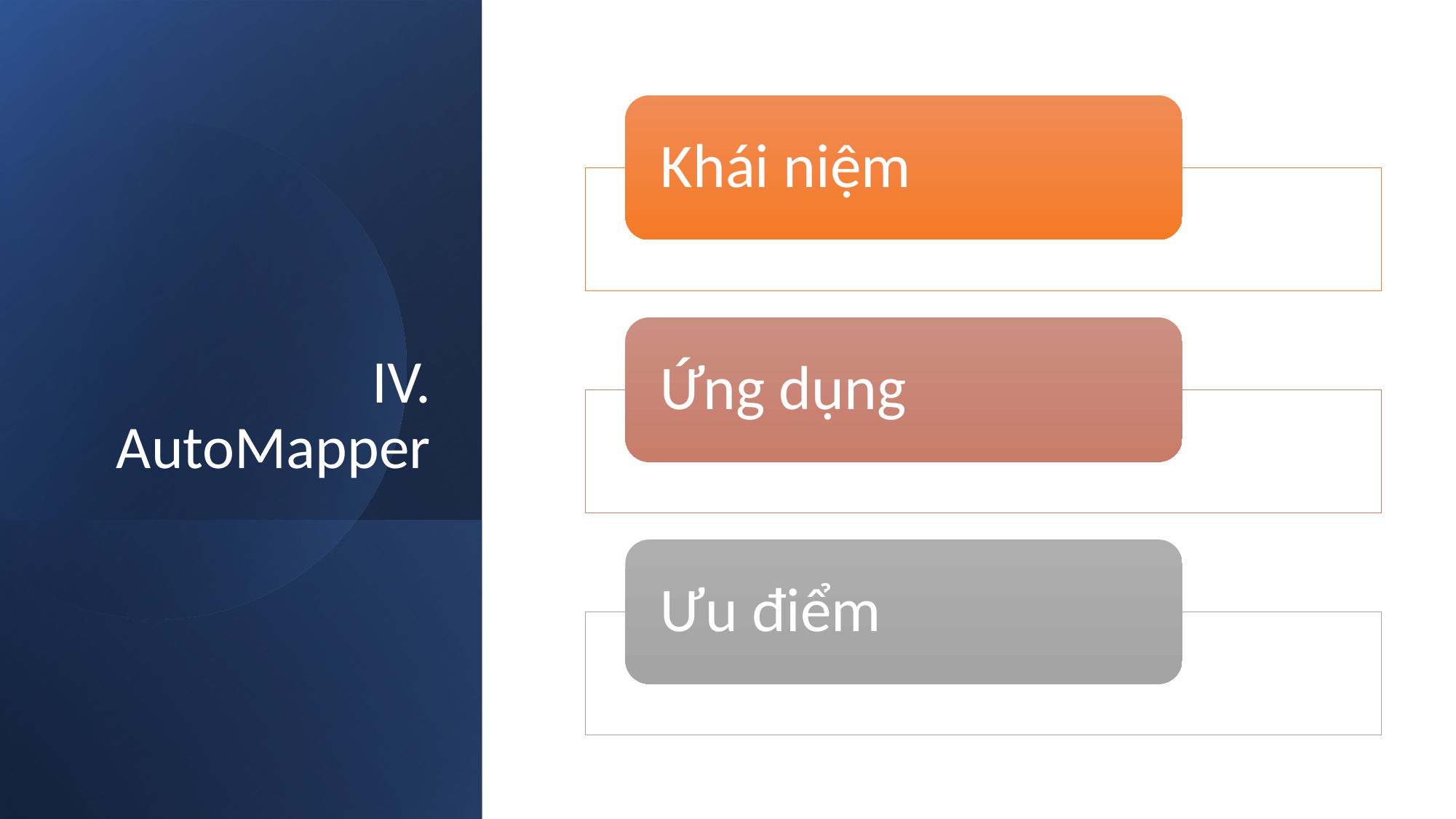

Khái niệm
Ứng dụng
Ưu điểm

# IV. AutoMapper